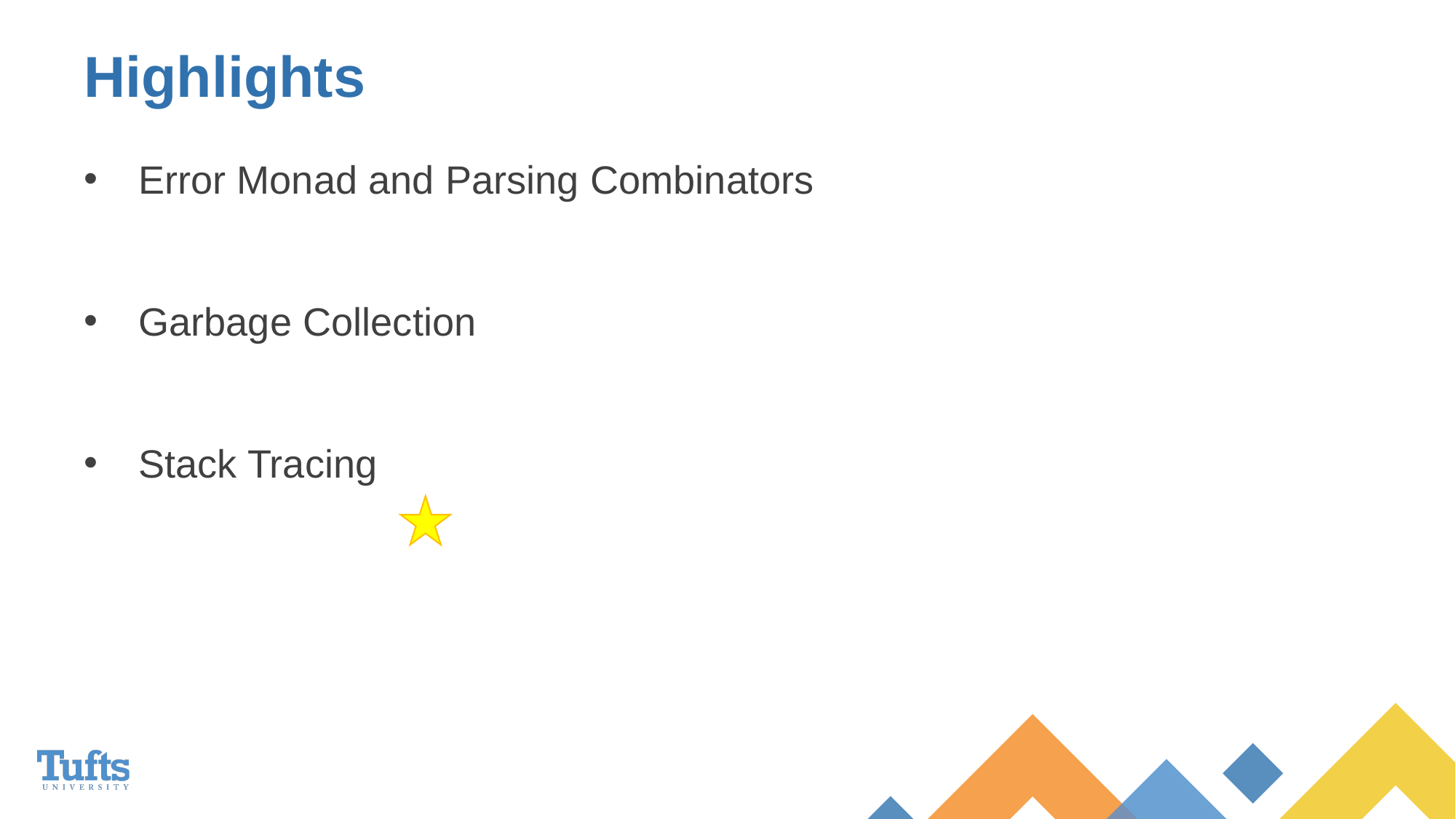

# Highlights
Error Monad and Parsing Combinators

Garbage Collection

Stack Tracing